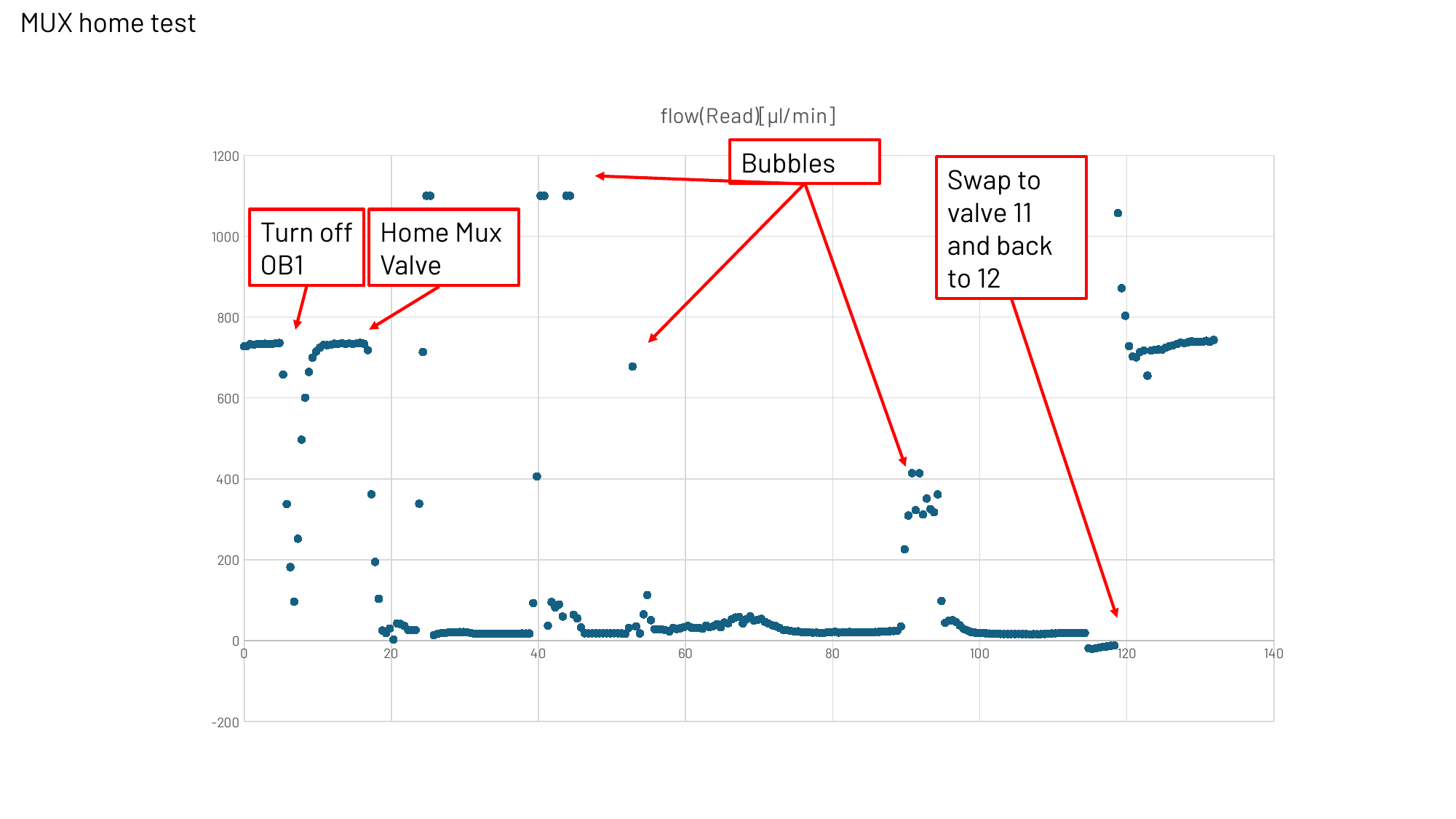

MUX home test

### Chart:

| Category | flow(Read)[µl/min] |
|---|---|
Bubbles
Swap to valve 11 and back to 12
Turn off
OB1
Home Mux
Valve